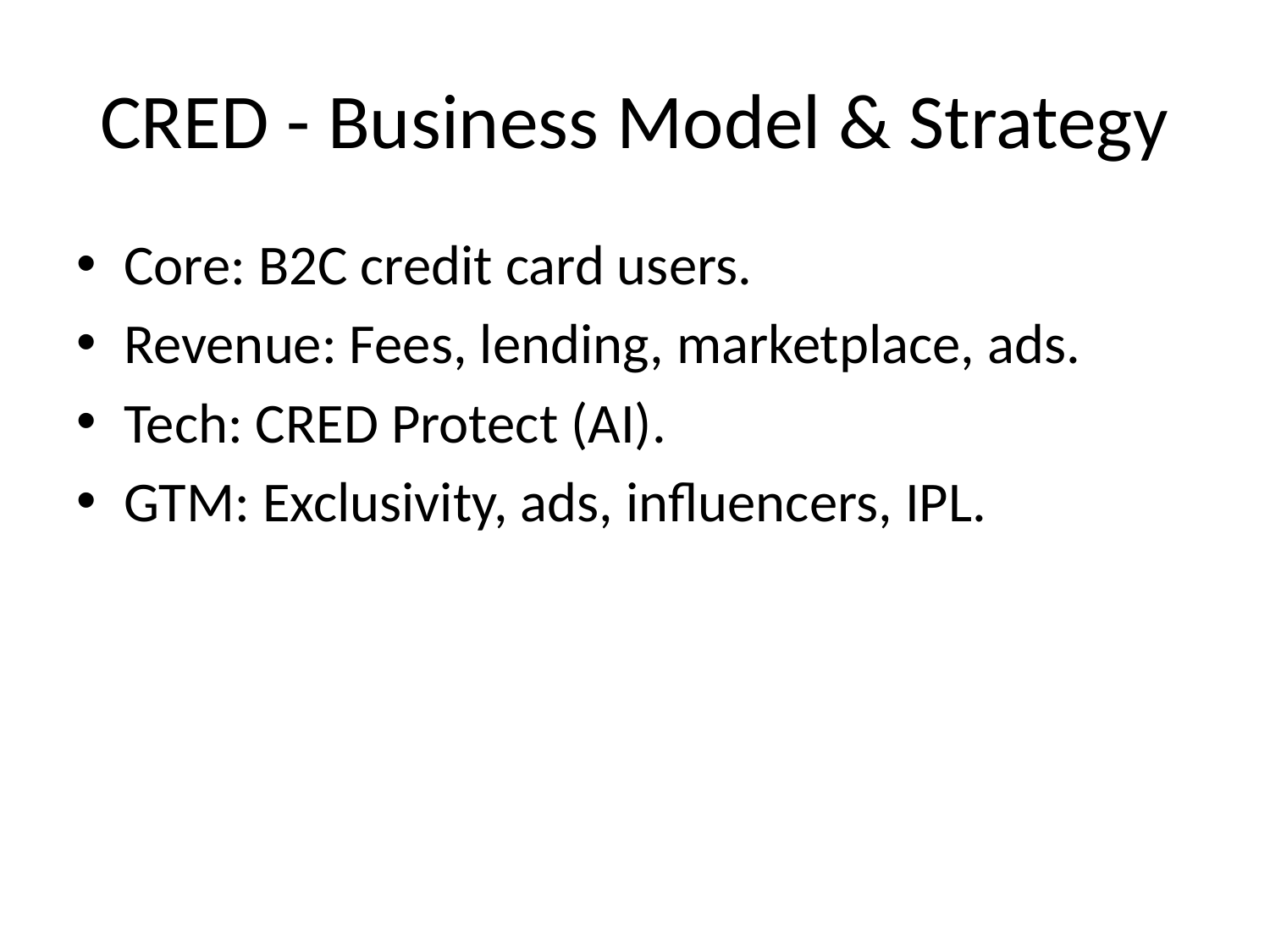

# CRED - Business Model & Strategy
Core: B2C credit card users.
Revenue: Fees, lending, marketplace, ads.
Tech: CRED Protect (AI).
GTM: Exclusivity, ads, influencers, IPL.